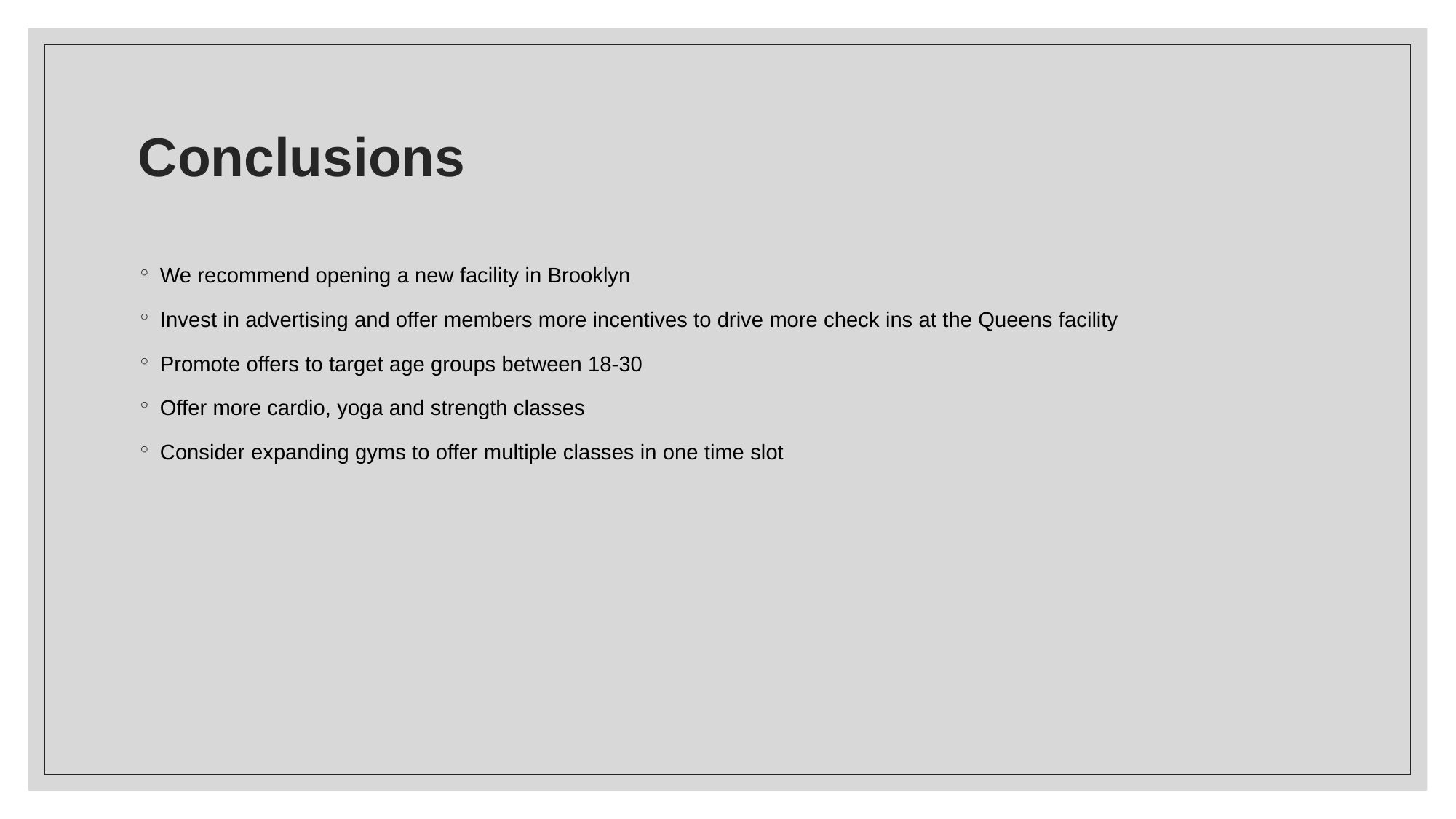

# Conclusions
We recommend opening a new facility in Brooklyn
Invest in advertising and offer members more incentives to drive more check ins at the Queens facility
Promote offers to target age groups between 18-30
Offer more cardio, yoga and strength classes
Consider expanding gyms to offer multiple classes in one time slot